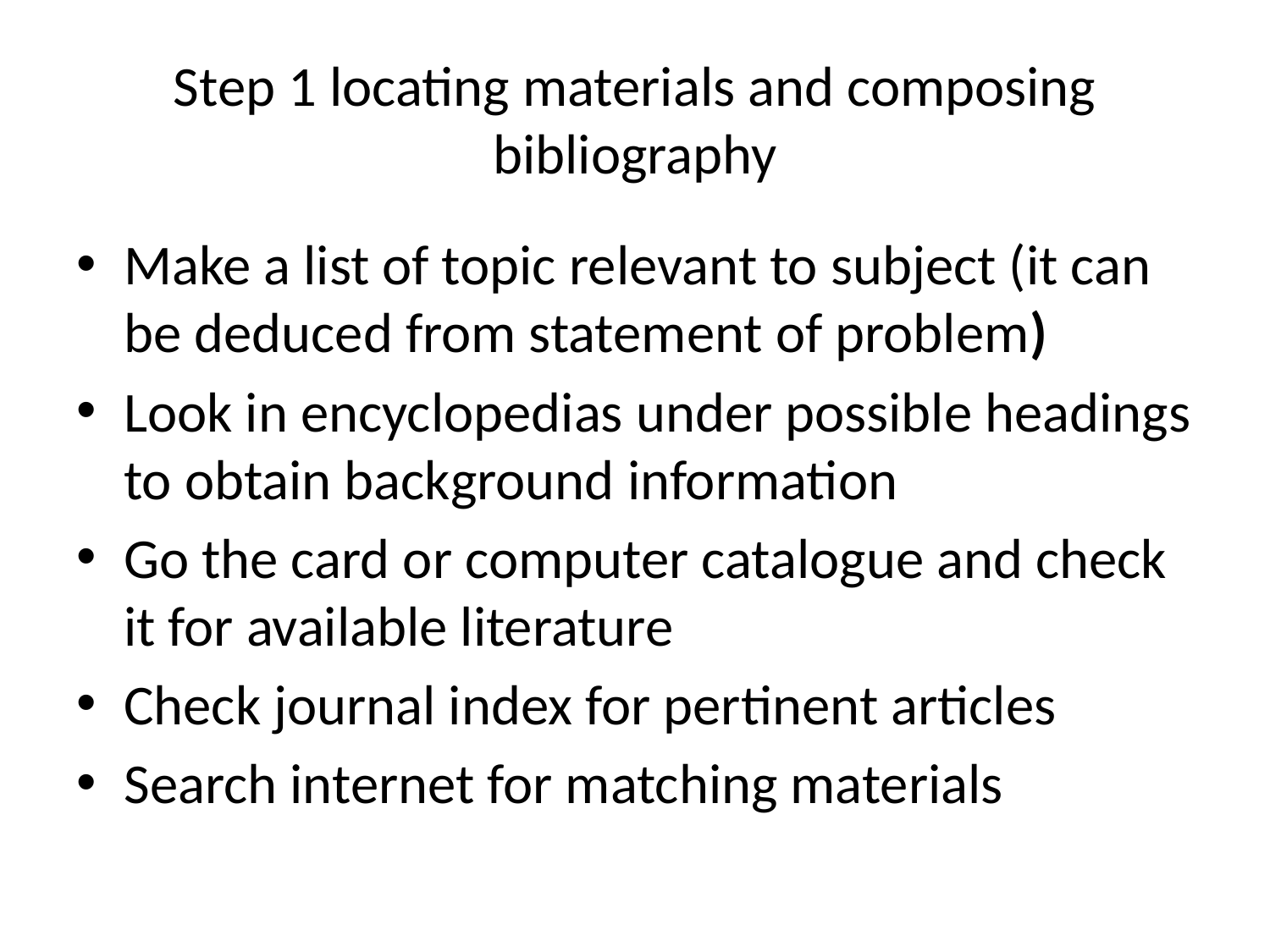

# Step 1 locating materials and composing bibliography
Make a list of topic relevant to subject (it can be deduced from statement of problem)
Look in encyclopedias under possible headings to obtain background information
Go the card or computer catalogue and check it for available literature
Check journal index for pertinent articles
Search internet for matching materials